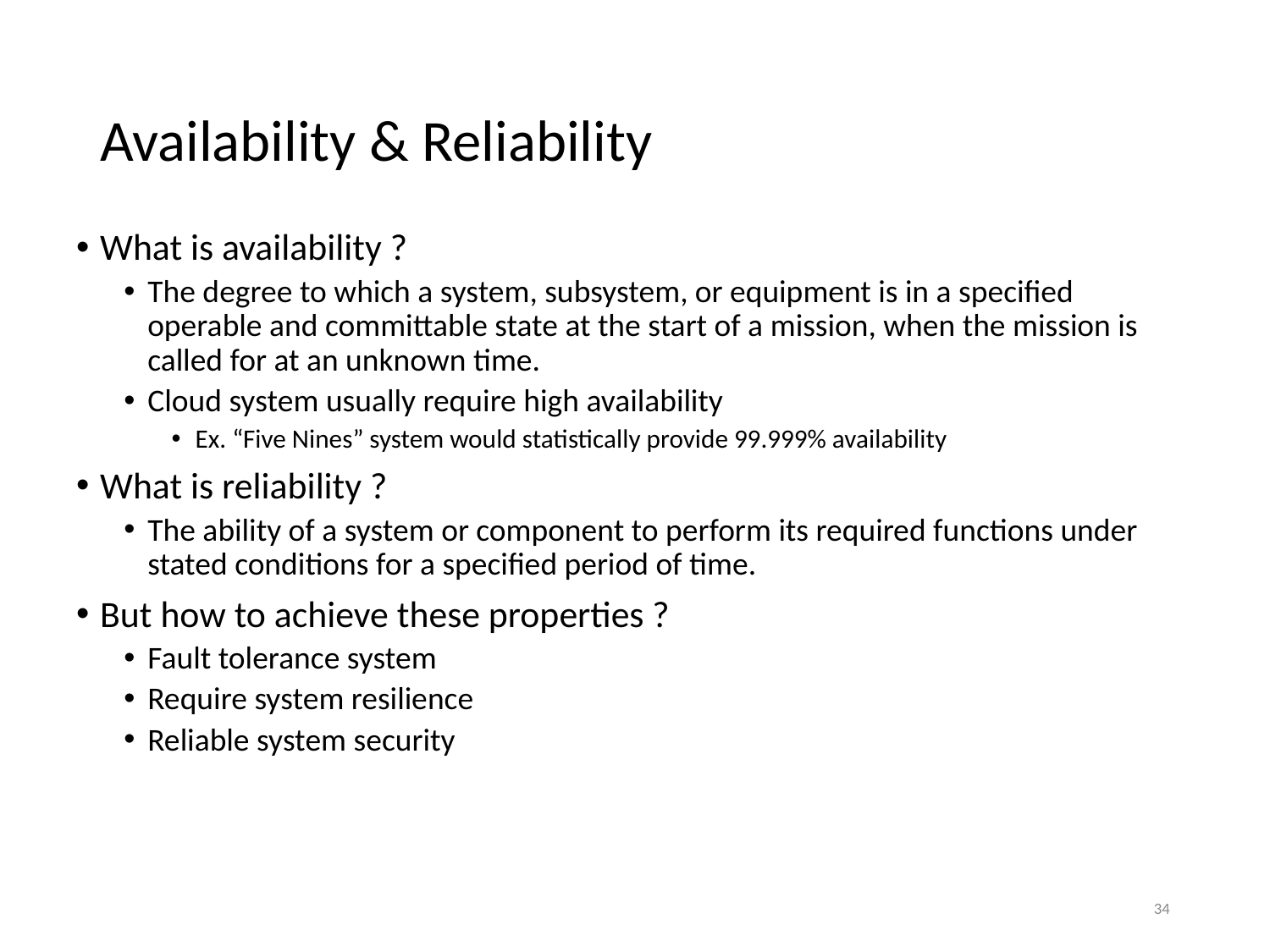

# Availability & Reliability
What is availability ?
The degree to which a system, subsystem, or equipment is in a specified operable and committable state at the start of a mission, when the mission is called for at an unknown time.
Cloud system usually require high availability
Ex. “Five Nines” system would statistically provide 99.999% availability
What is reliability ?
The ability of a system or component to perform its required functions under stated conditions for a specified period of time.
But how to achieve these properties ?
Fault tolerance system
Require system resilience
Reliable system security
34